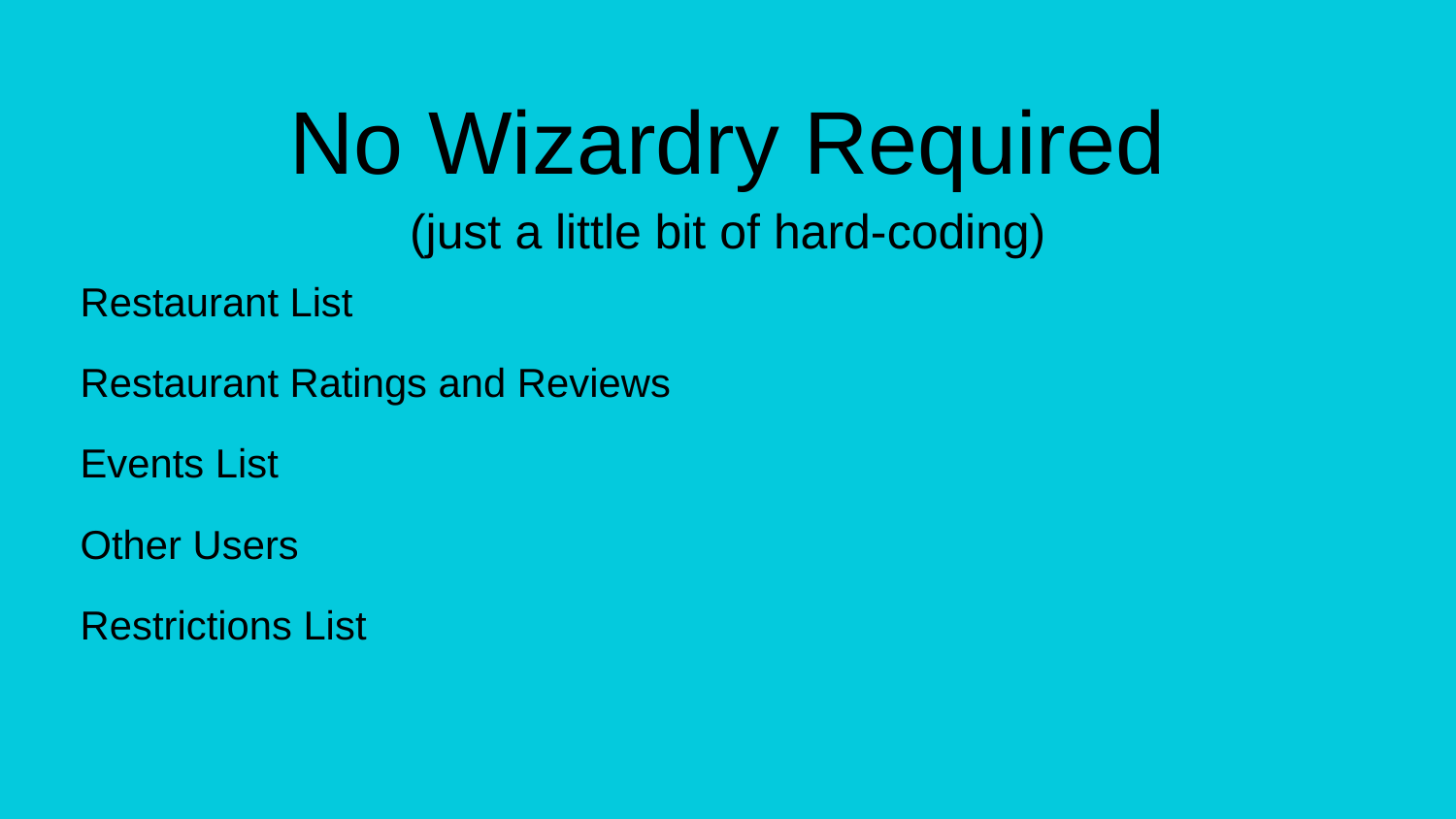

# No Wizardry Required
(just a little bit of hard-coding)

Restaurant List
Restaurant Ratings and Reviews
Events List
Other Users
Restrictions List